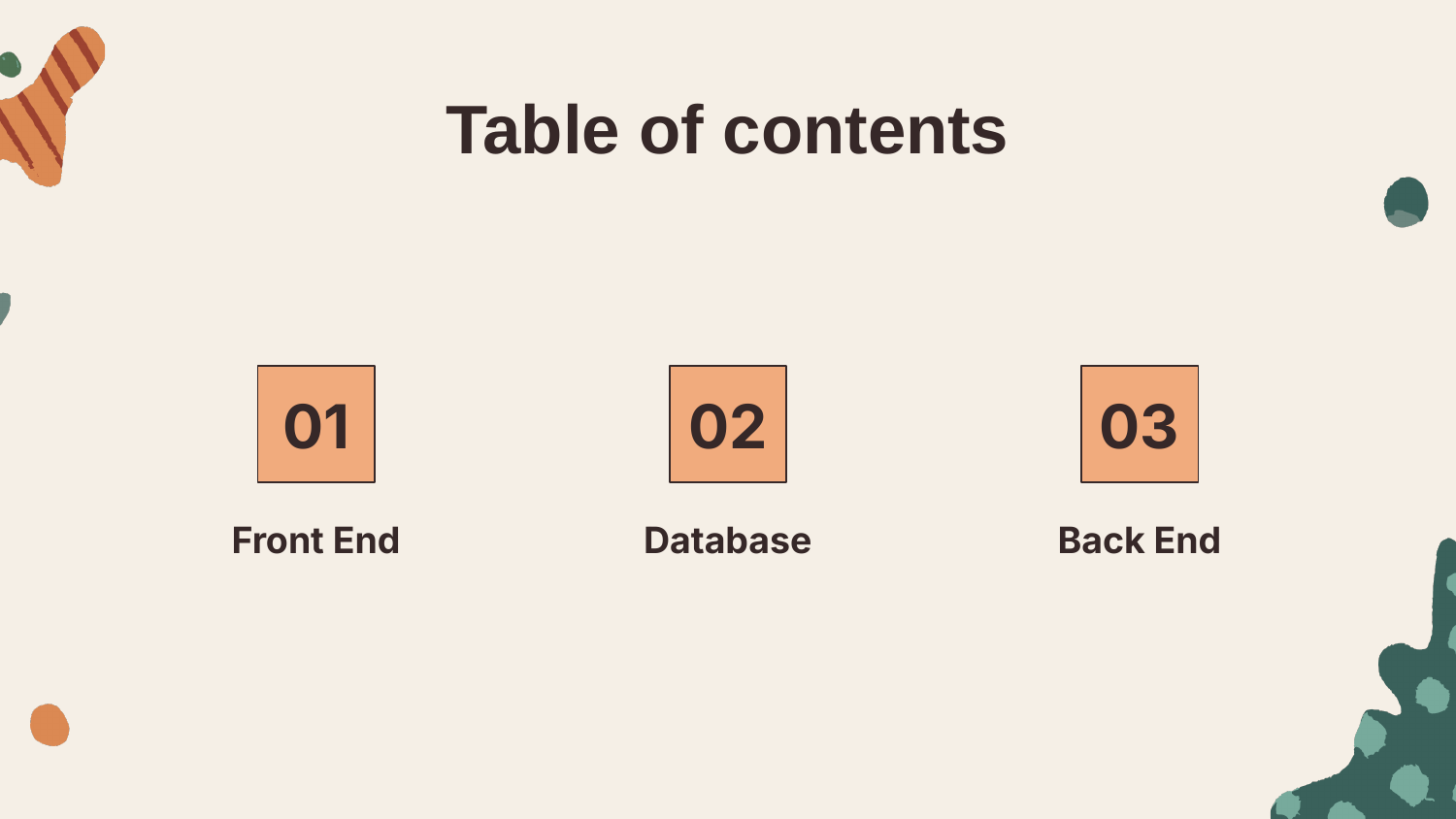

# Table of contents
01
02
03
Front End
Database
Back End